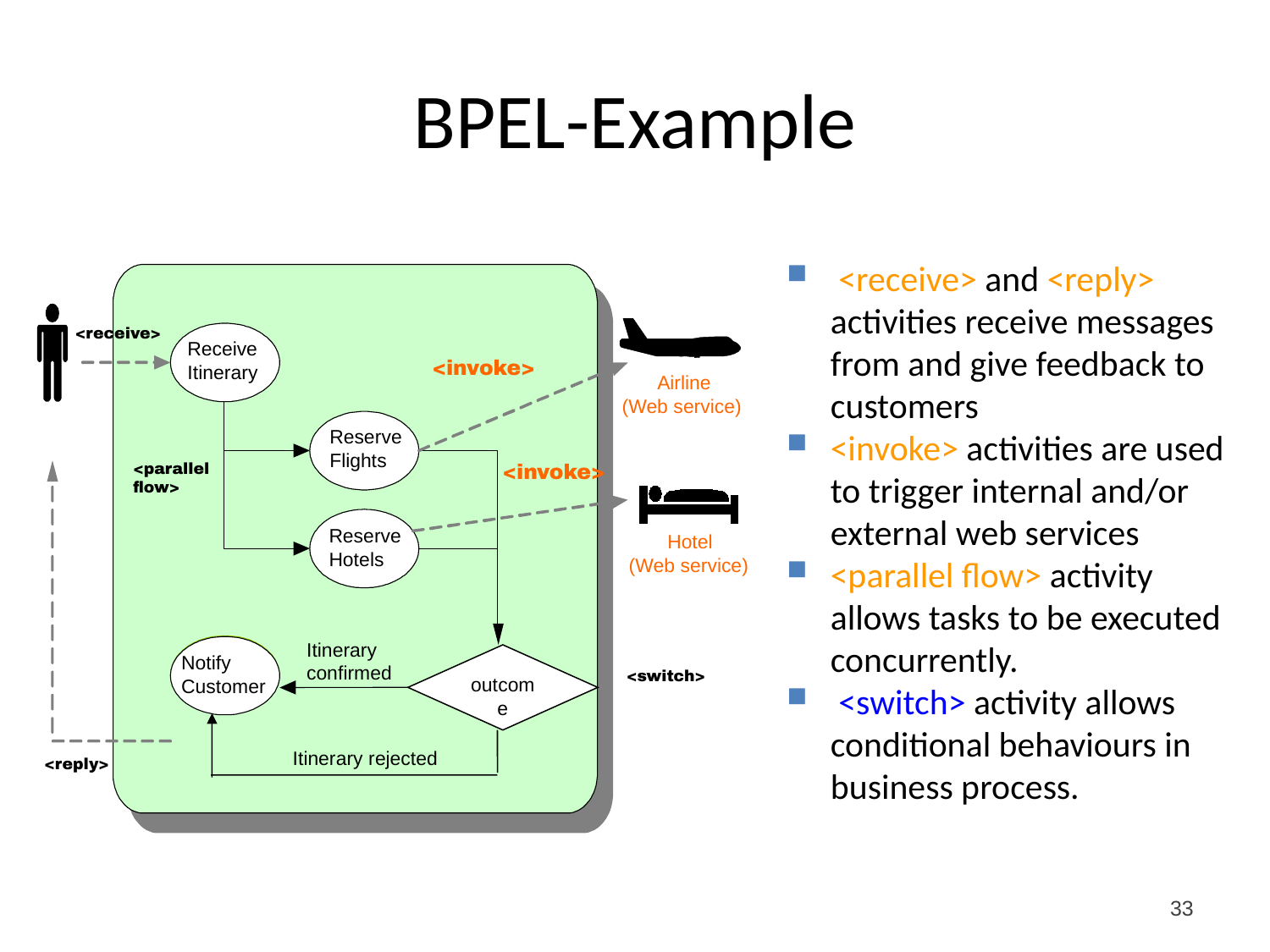

# BPEL-Example
 <receive> and <reply> activities receive messages from and give feedback to customers
<invoke> activities are used to trigger internal and/or external web services
<parallel flow> activity allows tasks to be executed concurrently.
 <switch> activity allows conditional behaviours in business process.

<receive>

Receive
Itinerary
<invoke>

Airline
(Web service)

Reserve
Flights

<parallel flow>
<invoke>

Reserve Hotels
Hotel
(Web service)

Itinerary confirmed

outcome

Notify Customer
<switch>

Itinerary rejected
<reply>

33